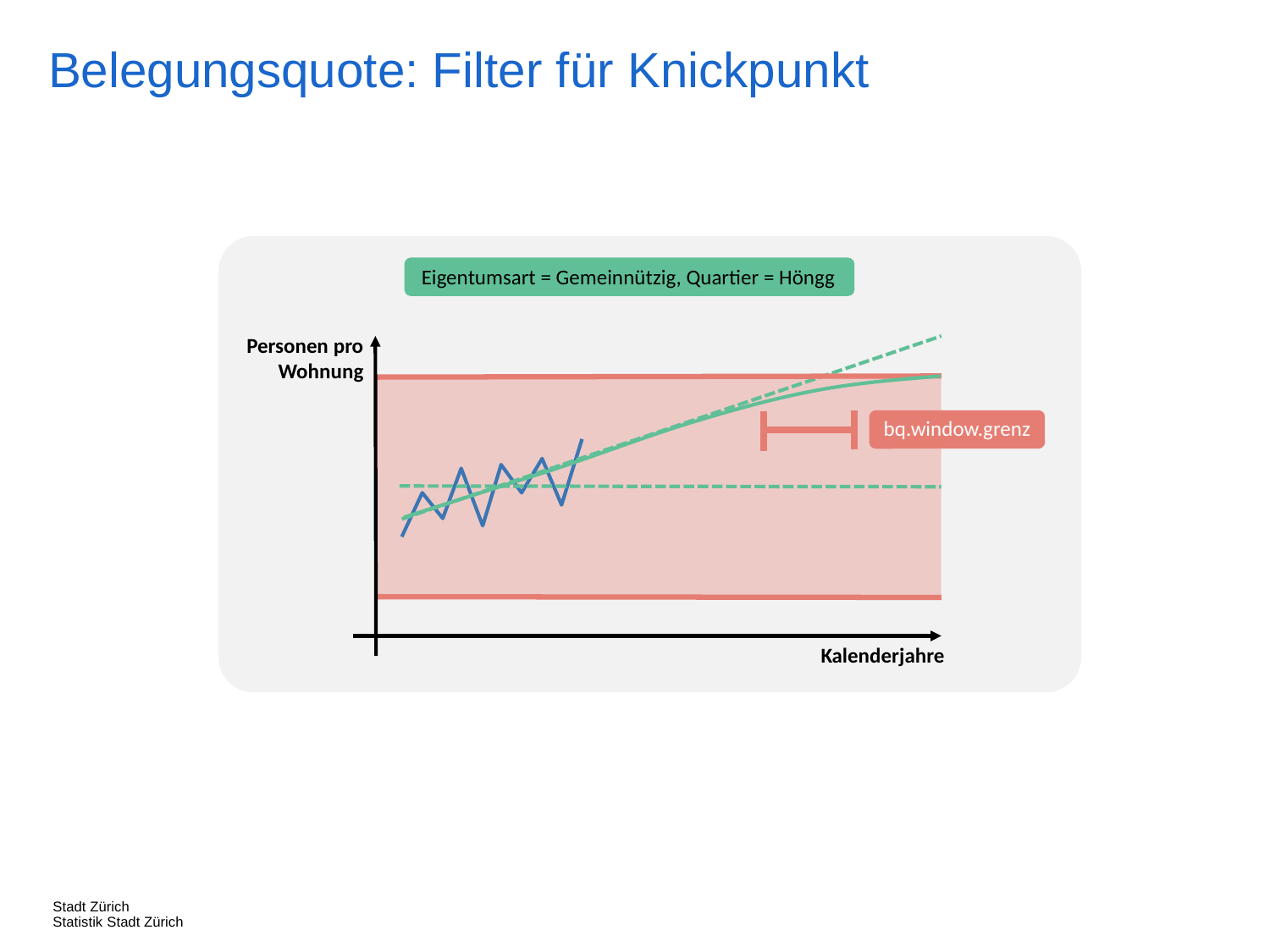

Belegungsquote: Filter für Knickpunkt

Eigentumsart = Gemeinnützig, Quartier = Höngg

Personen pro Wohnung

bq.window.grenz

Kalenderjahre
Stadt Zürich
Statistik Stadt Zürich